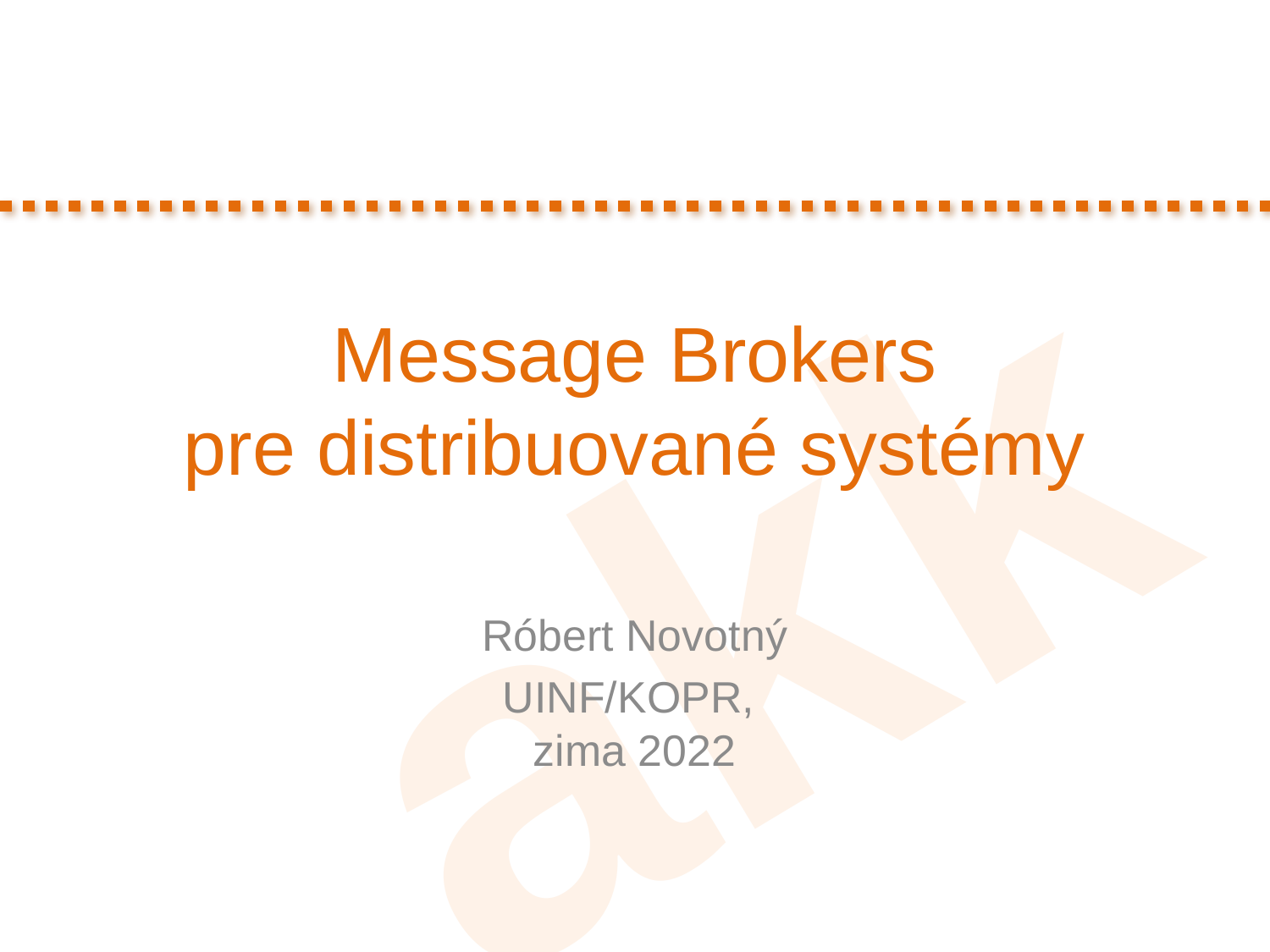

# Message Brokers pre distribuované systémy

Róbert Novotný
UINF/KOPR,
zima 2022